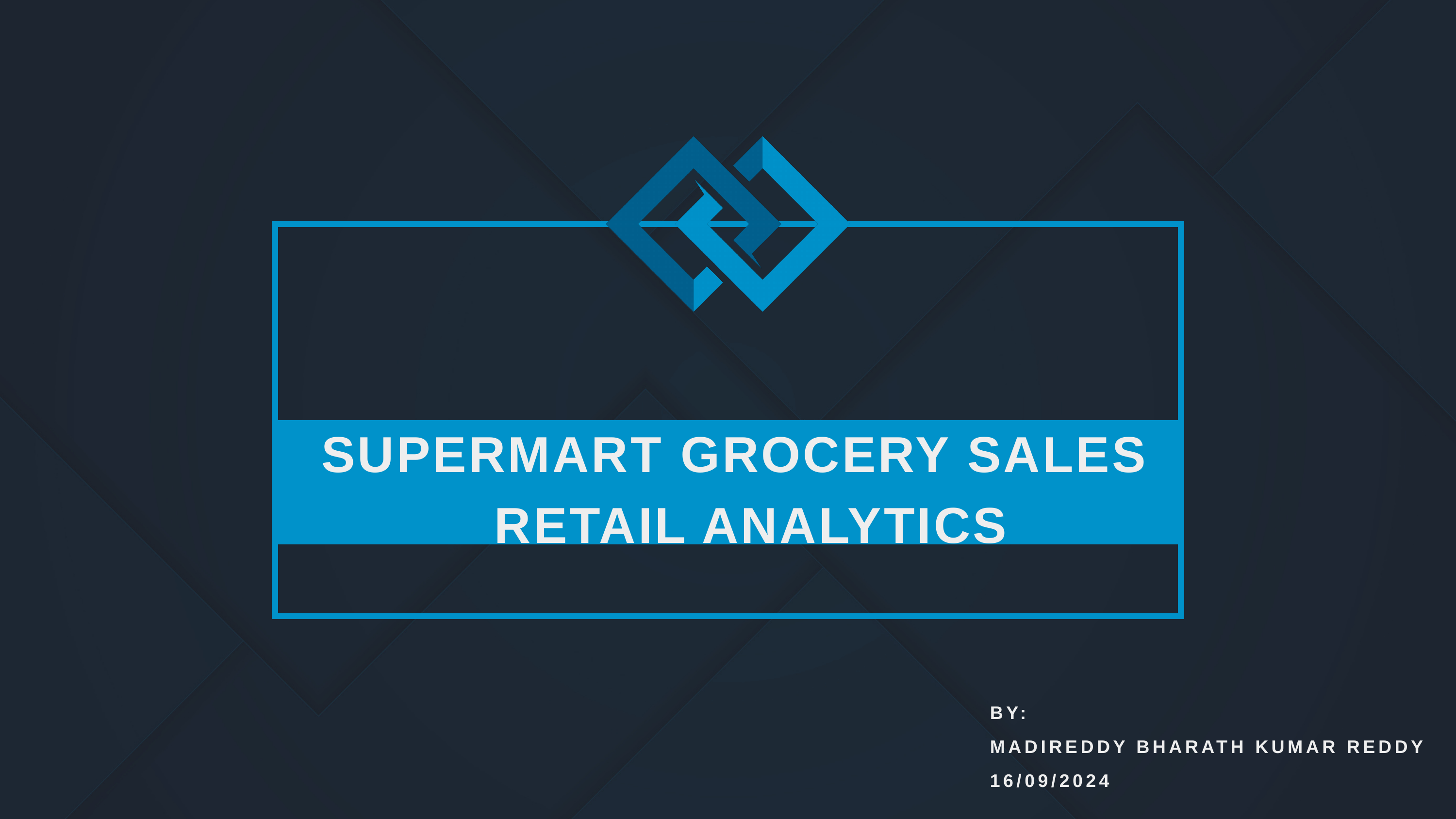

SUPERMART GROCERY SALES
 RETAIL ANALYTICS

BY:
MADIREDDY BHARATH KUMAR REDDY
16/09/2024